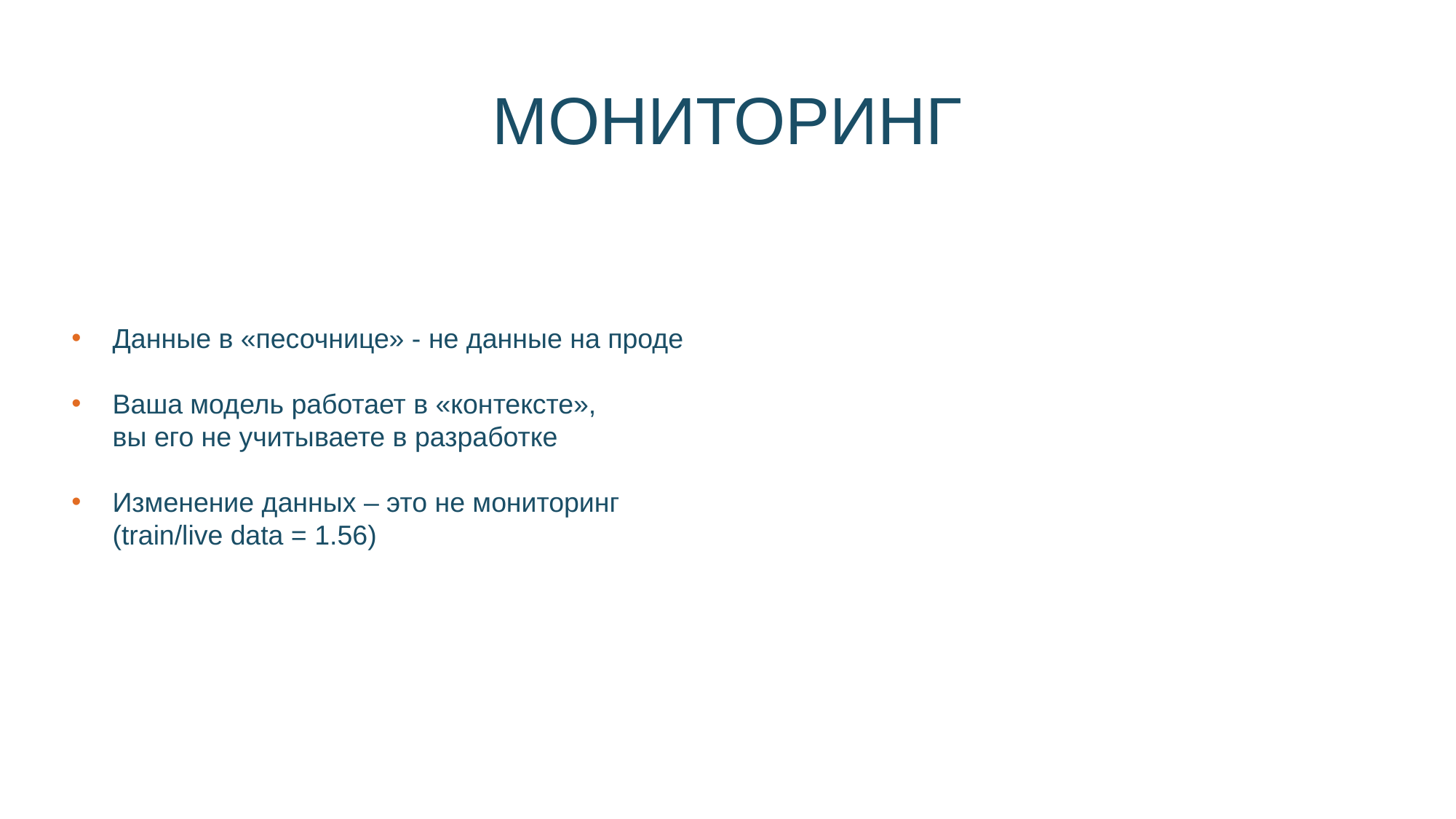

# МОНИТОРИНГ
Данные в «песочнице» - не данные на проде
Ваша модель работает в «контексте»,
вы его не учитываете в разработке
Изменение данных – это не мониторинг
(train/live data = 1.56)
Учитывать метрики от модели до пользователя